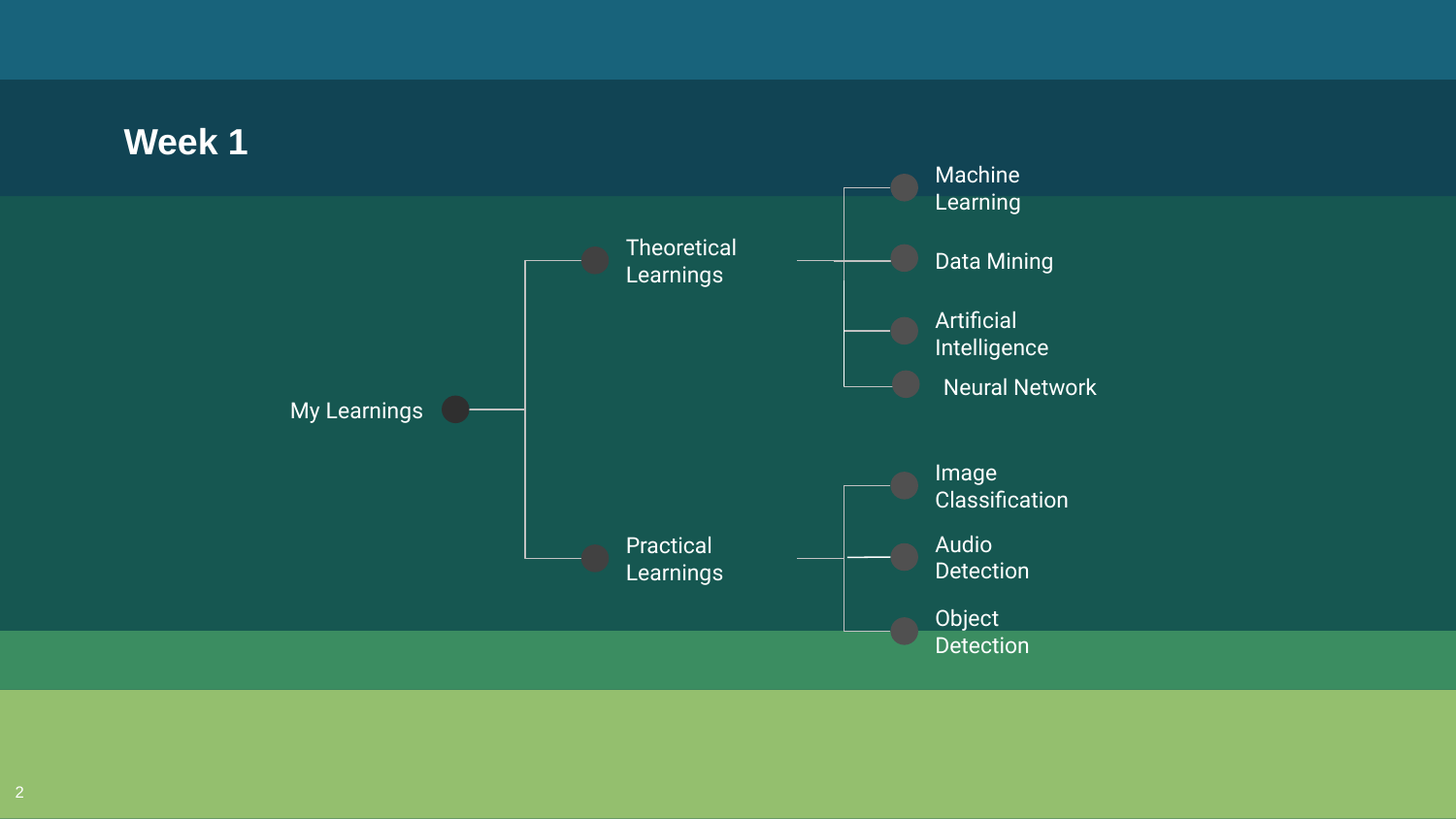

Week 1
Machine Learning

Theoretical Learnings

Data Mining

Artificial Intelligence

Neural Network

My Learnings

Image Classification

Audio Detection

Practical Learnings

Object Detection

2